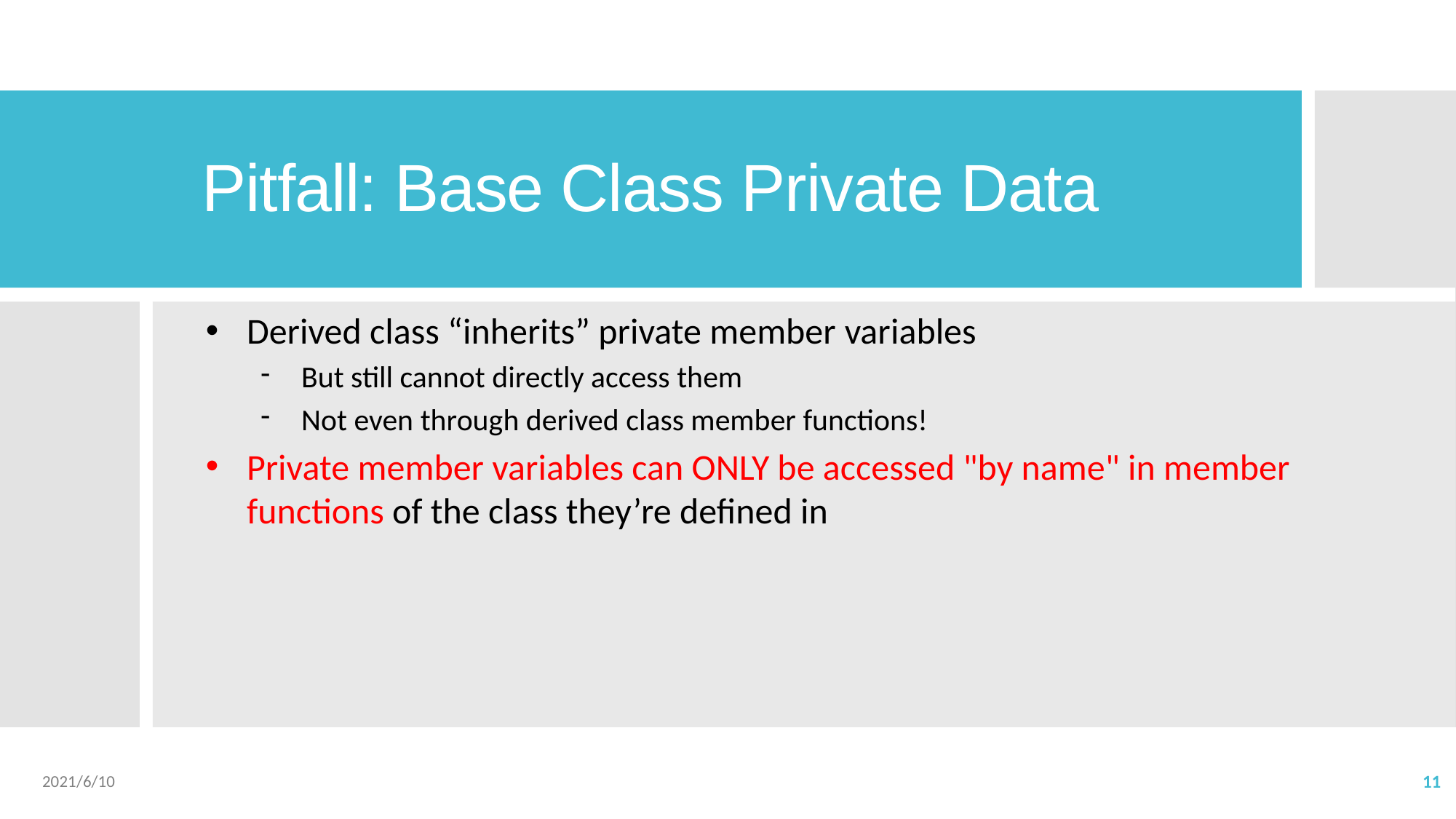

# Pitfall: Base Class Private Data

Derived class “inherits” private member variables
But still cannot directly access them
Not even through derived class member functions!
Private member variables can ONLY be accessed "by name" in member functions of the class they’re defined in

2021/6/10
11